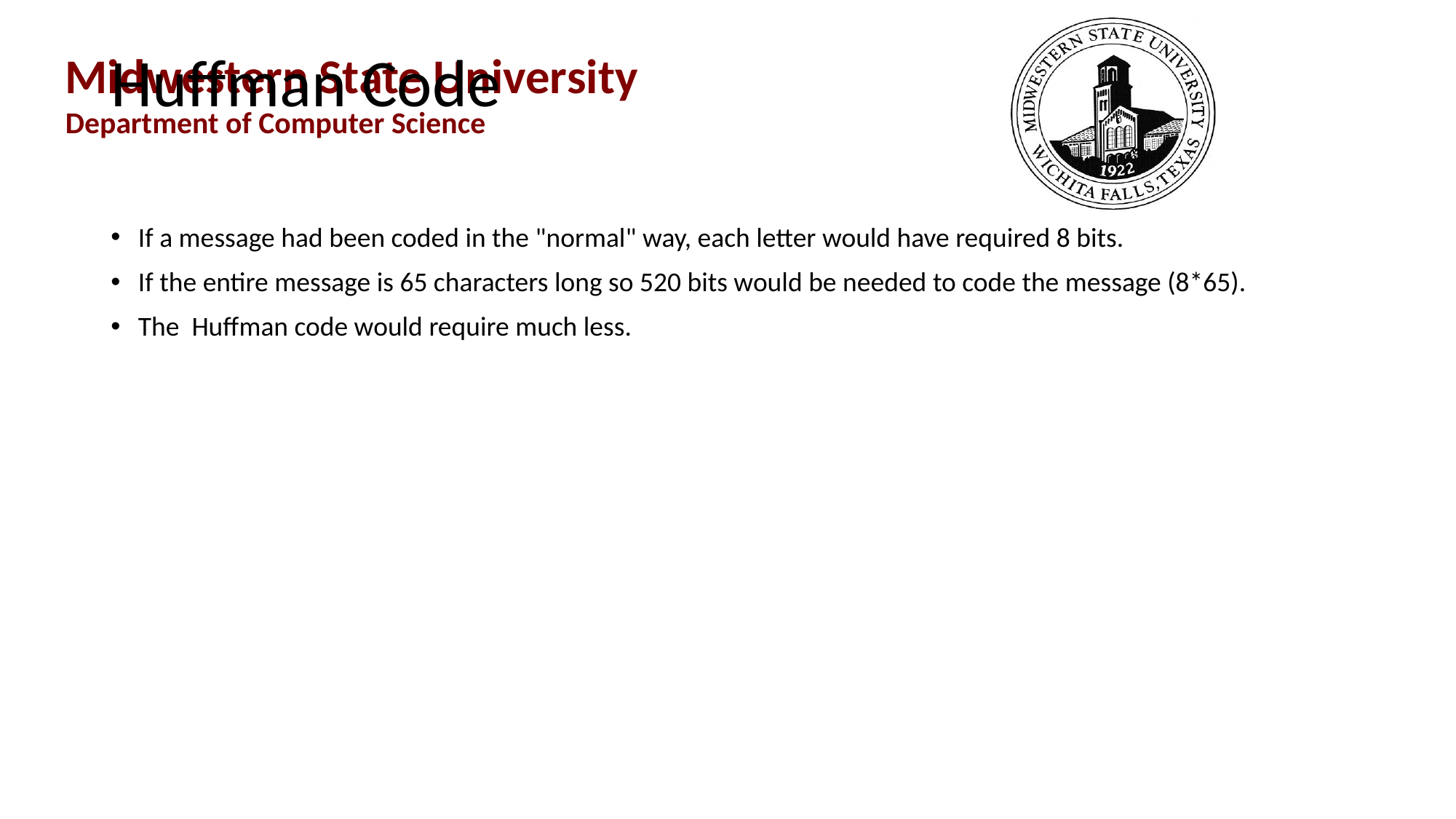

# Huffman Code
If a message had been coded in the "normal" way, each letter would have required 8 bits.
If the entire message is 65 characters long so 520 bits would be needed to code the message (8*65).
The  Huffman code would require much less.